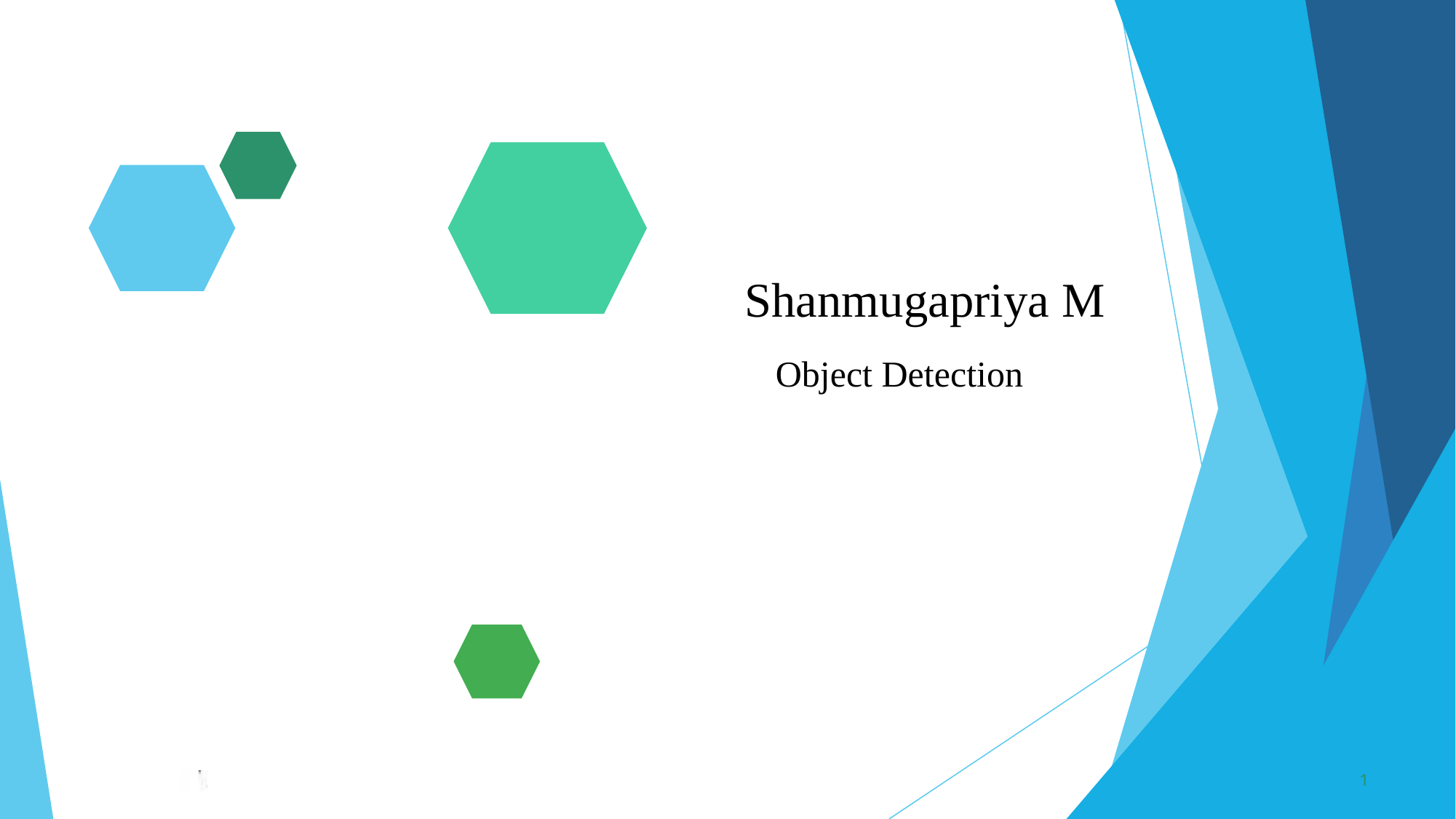

Shanmugapriya M
Object Detection

1
3/21/2024	Annual Review